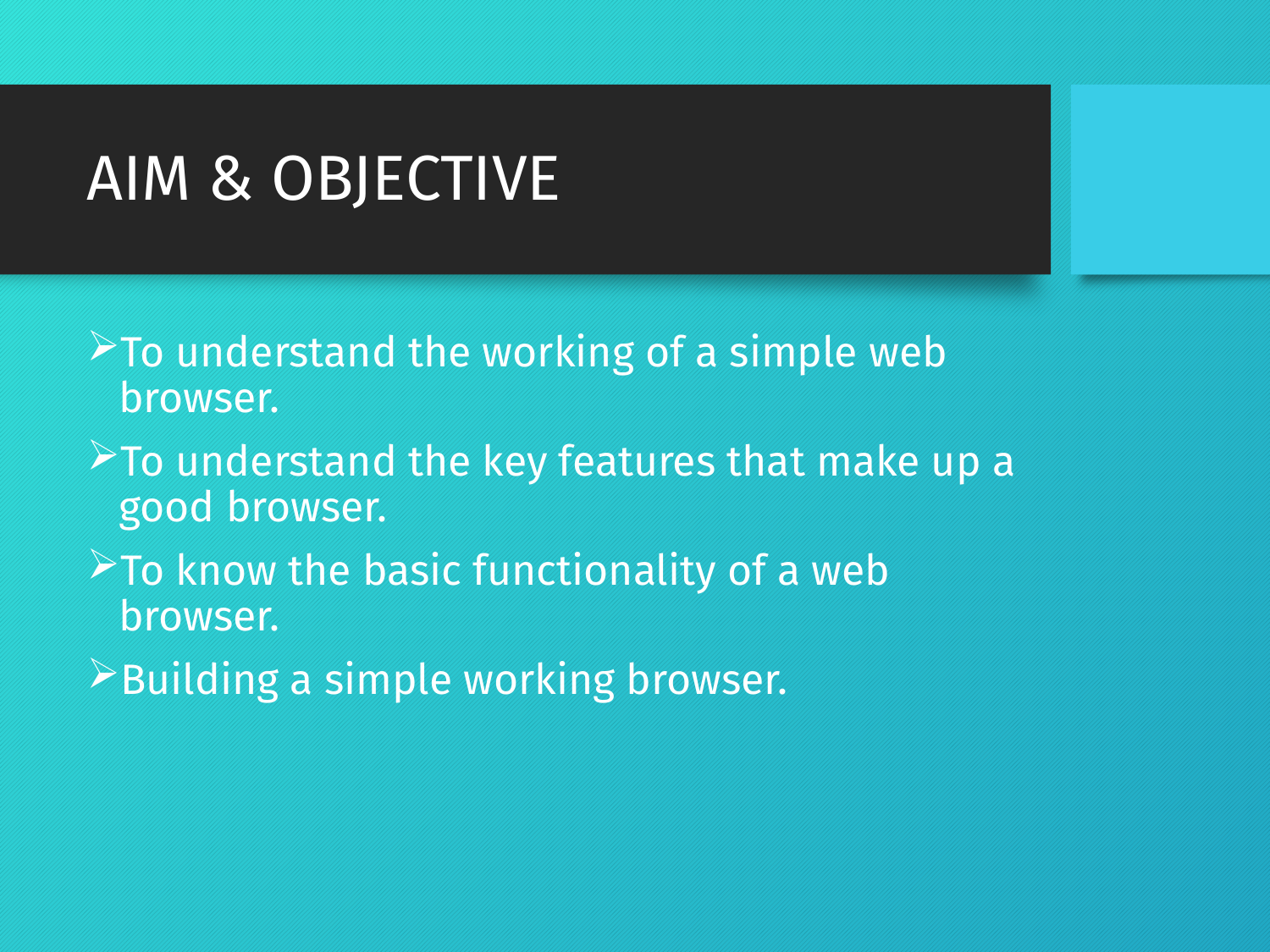

# AIM & OBJECTIVE
To understand the working of a simple web browser.
To understand the key features that make up a good browser.
To know the basic functionality of a web browser.
Building a simple working browser.